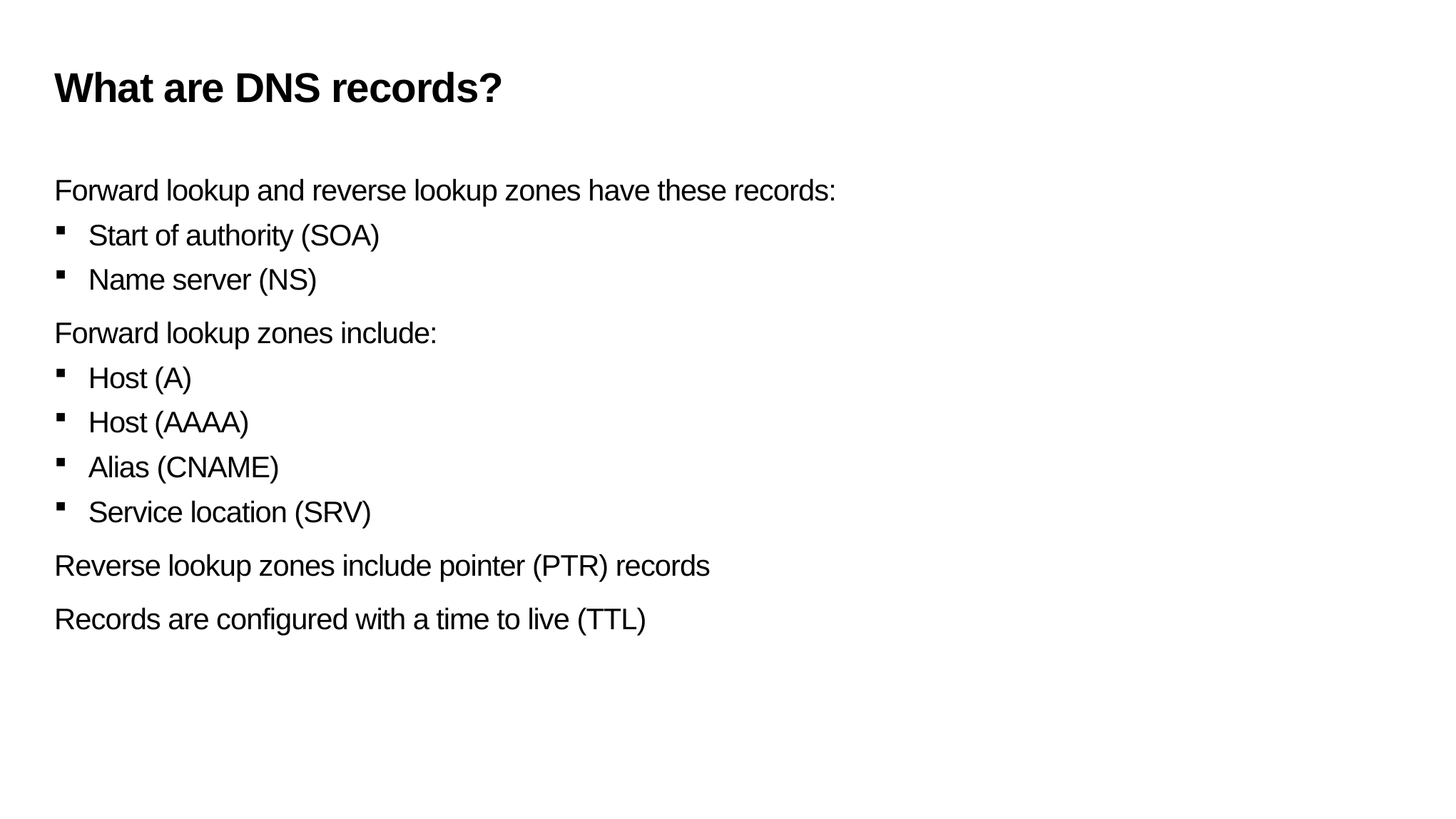

# What are DNS records?
Forward lookup and reverse lookup zones have these records:
Start of authority (SOA)
Name server (NS)
Forward lookup zones include:
Host (A)
Host (AAAA)
Alias (CNAME)
Service location (SRV)
Reverse lookup zones include pointer (PTR) records
Records are configured with a time to live (TTL)